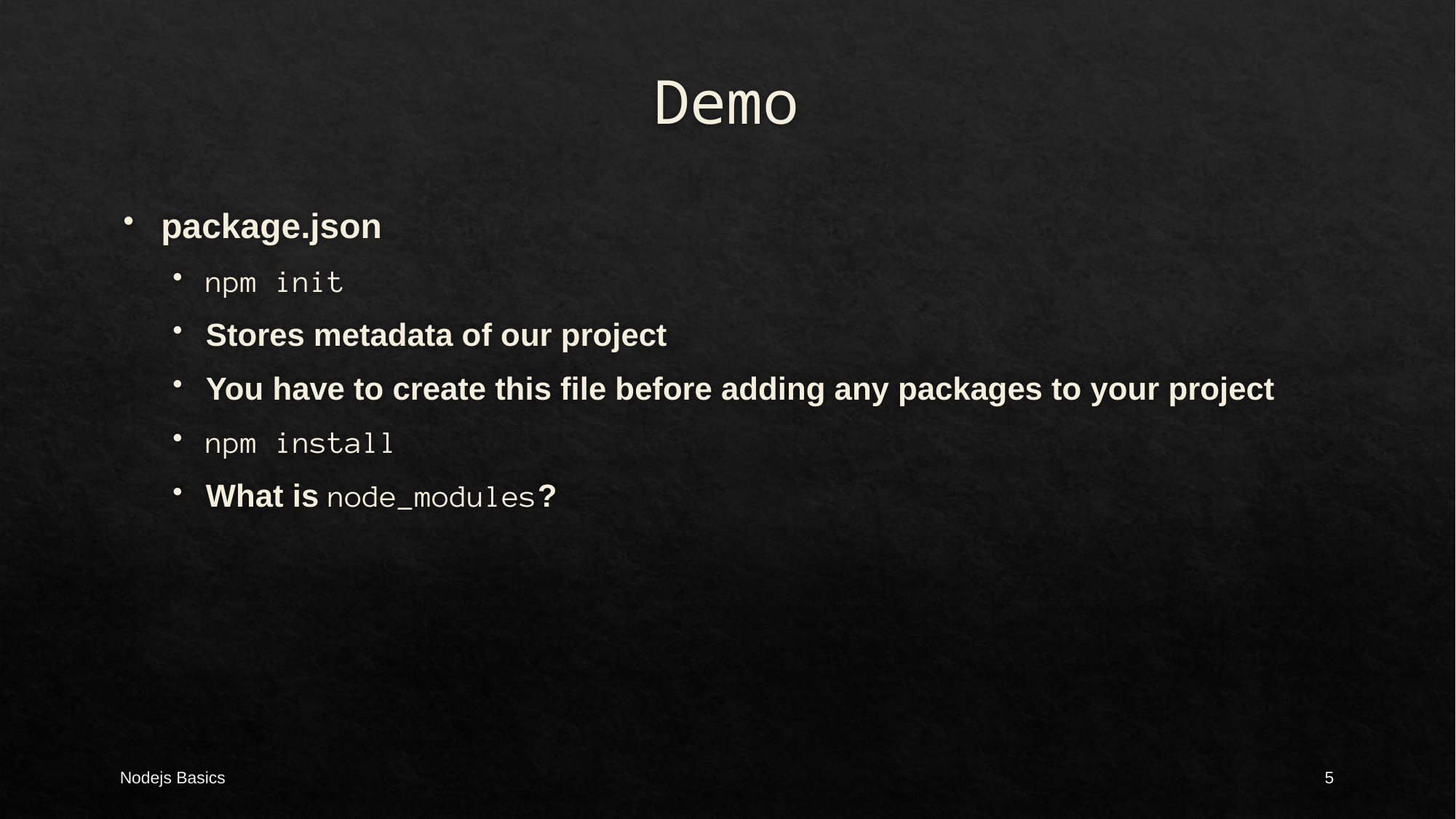

# Demo
package.json
npm init
Stores metadata of our project
You have to create this file before adding any packages to your project
npm install
What is node_modules?
Nodejs Basics
5